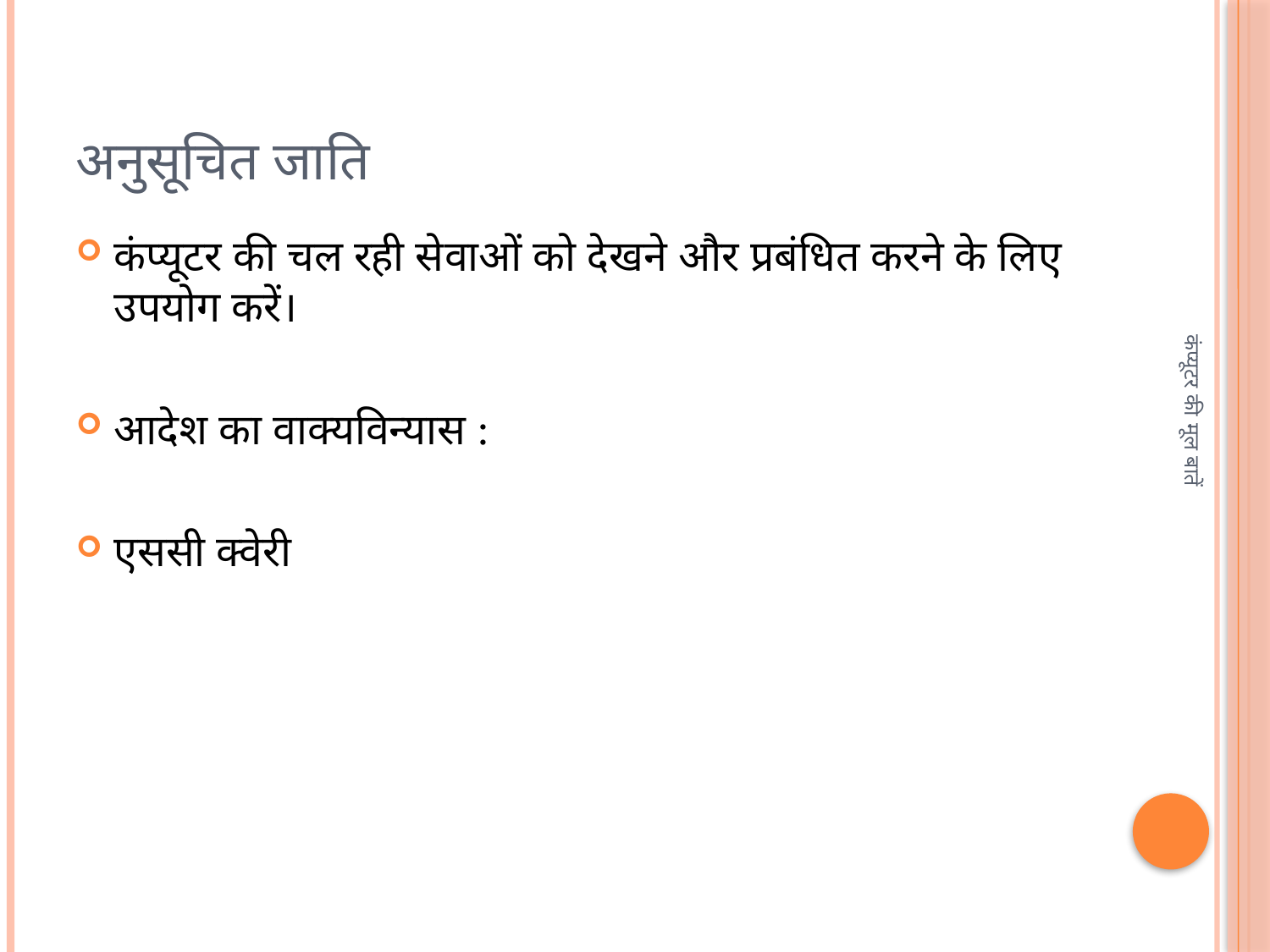

# अनुसूचित जाति
कंप्यूटर की चल रही सेवाओं को देखने और प्रबंधित करने के लिए उपयोग करें।

आदेश का वाक्यविन्यास :

एससी क्वेरी
कंप्यूटर की मूल बातें
71